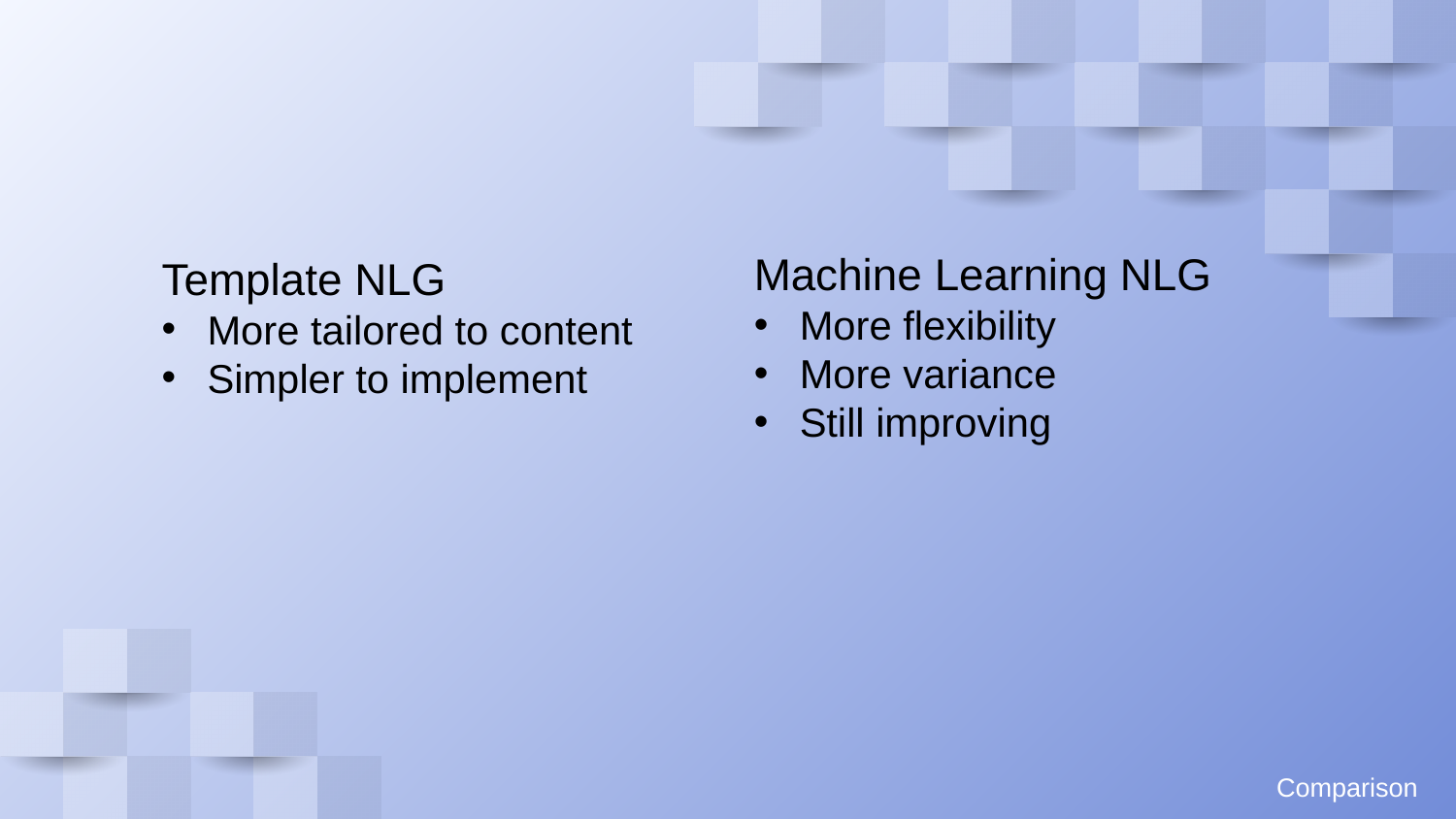

Machine Learning NLG
More flexibility
More variance
Still improving

Template NLG
More tailored to content
Simpler to implement

Comparison